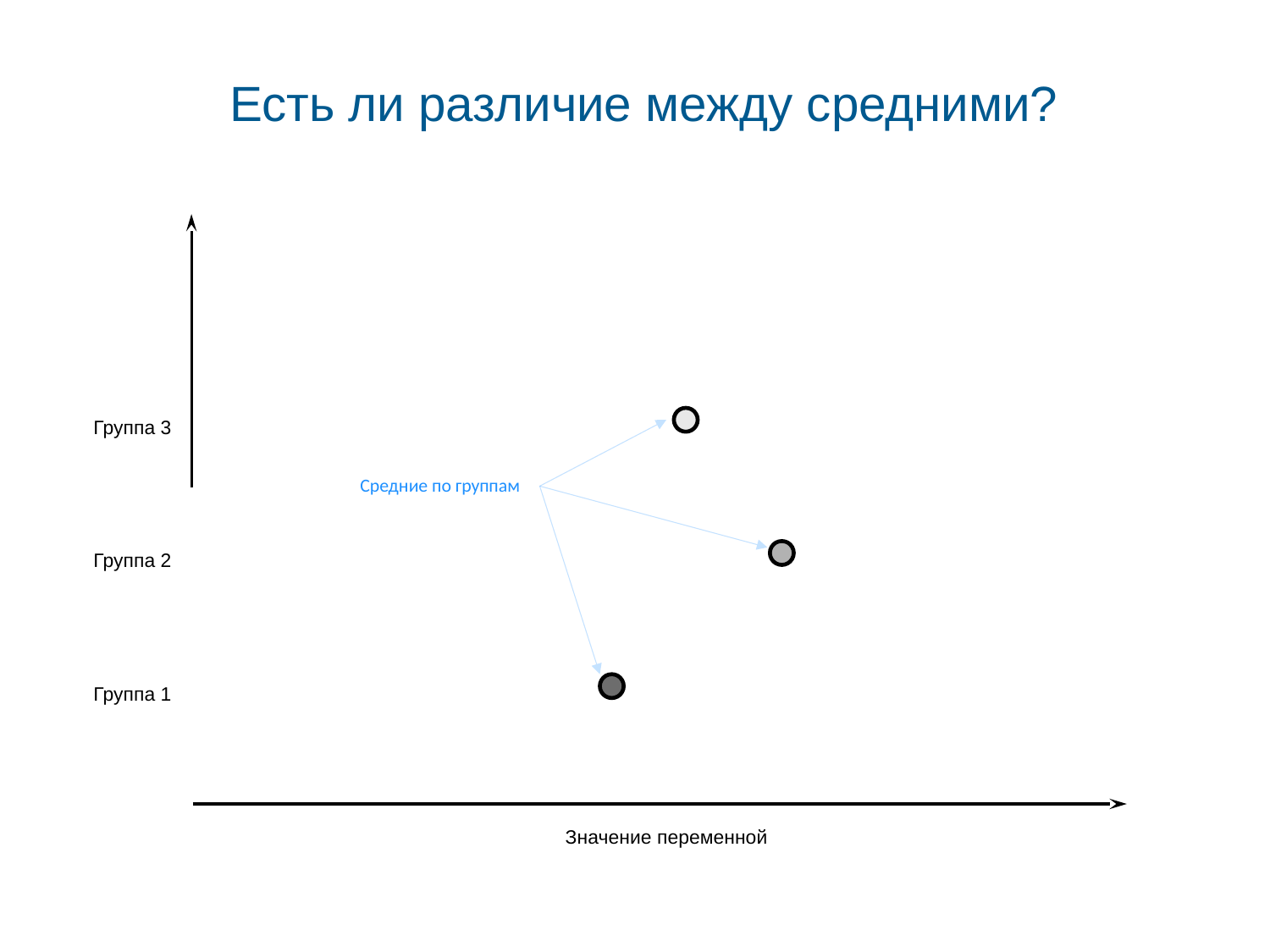

Есть ли различие между средними?

Группа 3
Средние по группам

Группа 2

Группа 1

Значение переменной